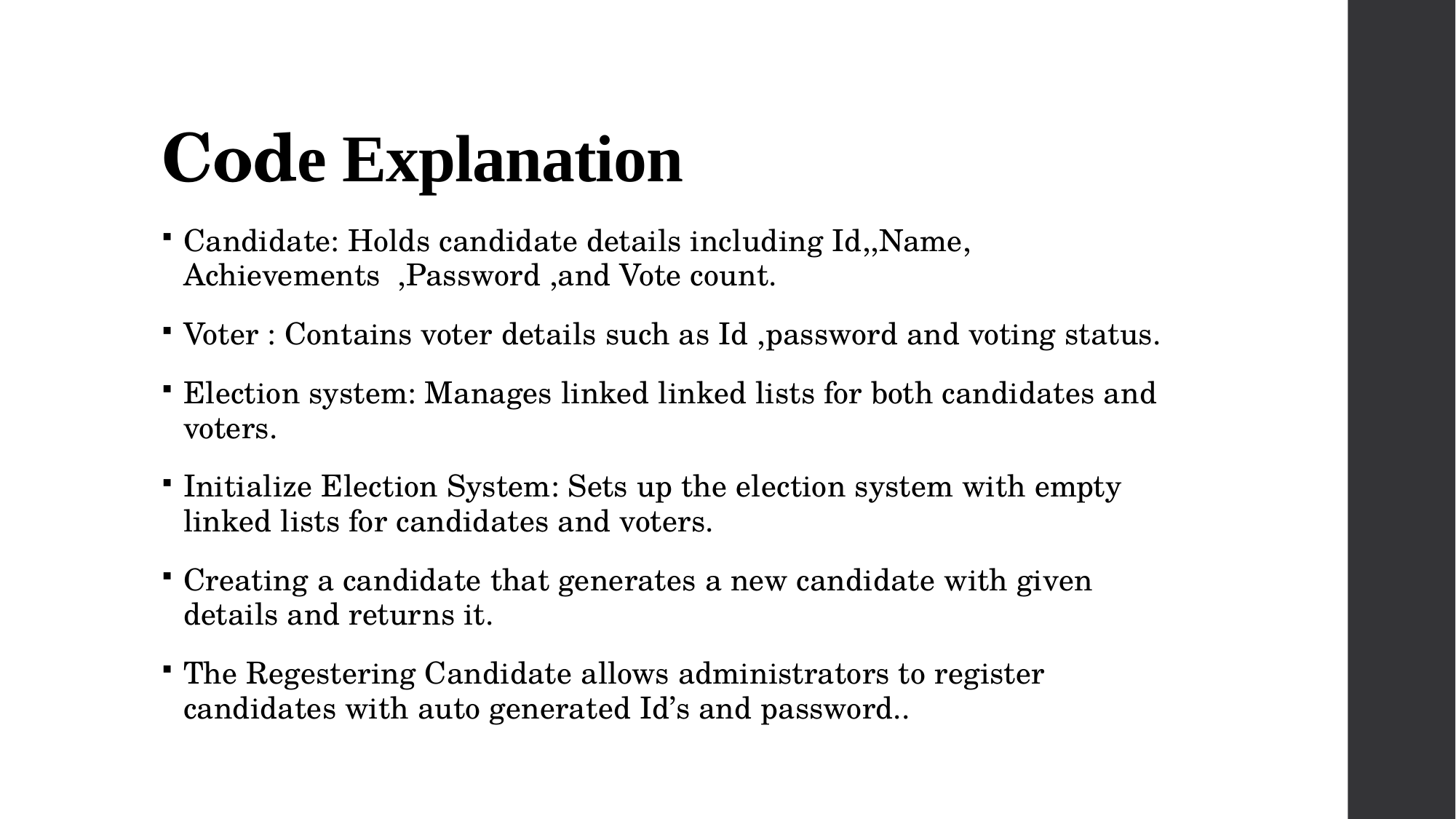

# Code Explanation
Candidate: Holds candidate details including Id,,Name, Achievements  ,Password ,and Vote count.
Voter : Contains voter details such as Id ,password and voting status.
Election system: Manages linked linked lists for both candidates and voters.
Initialize Election System: Sets up the election system with empty linked lists for candidates and voters.
Creating a candidate that generates a new candidate with given details and returns it.
The Regestering Candidate allows administrators to register candidates with auto generated Id’s and password..